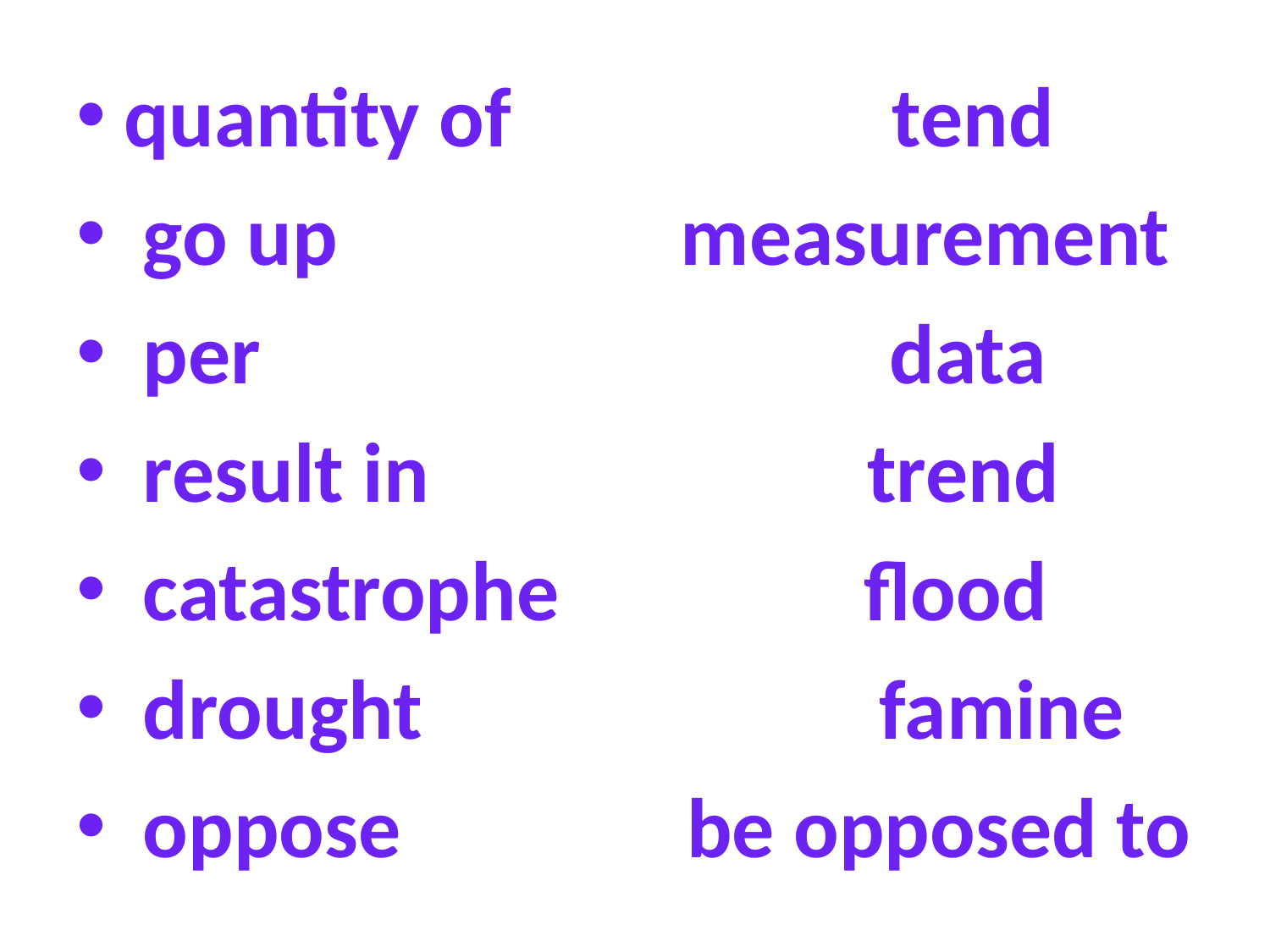

quantity of                    tend
 go up                  measurement
 per                                 data
 result in                       trend
 catastrophe                flood
 drought                        famine
 oppose               be opposed to